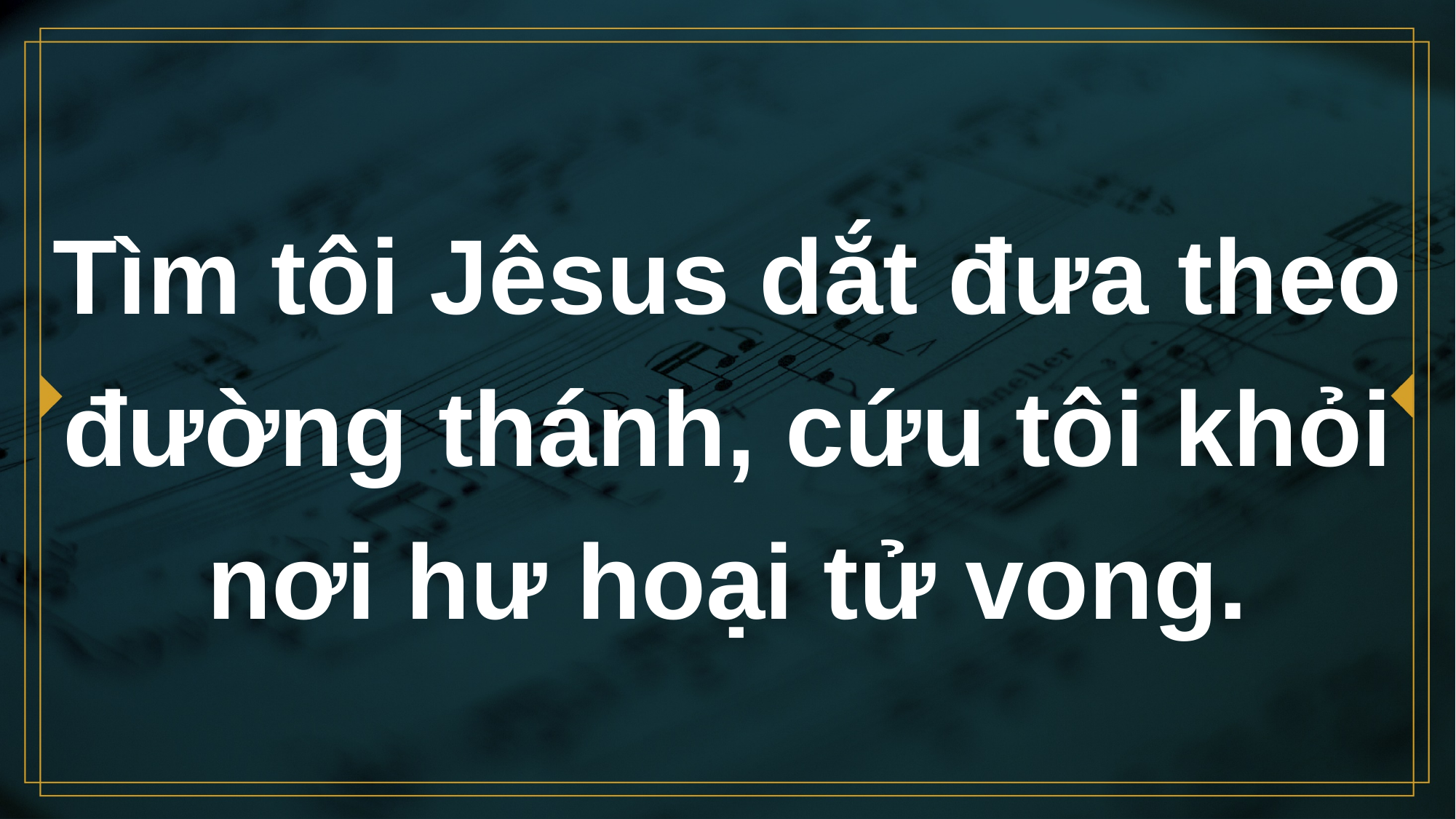

# Tìm tôi Jêsus dắt đưa theo đường thánh, cứu tôi khỏi nơi hư hoại tử vong.